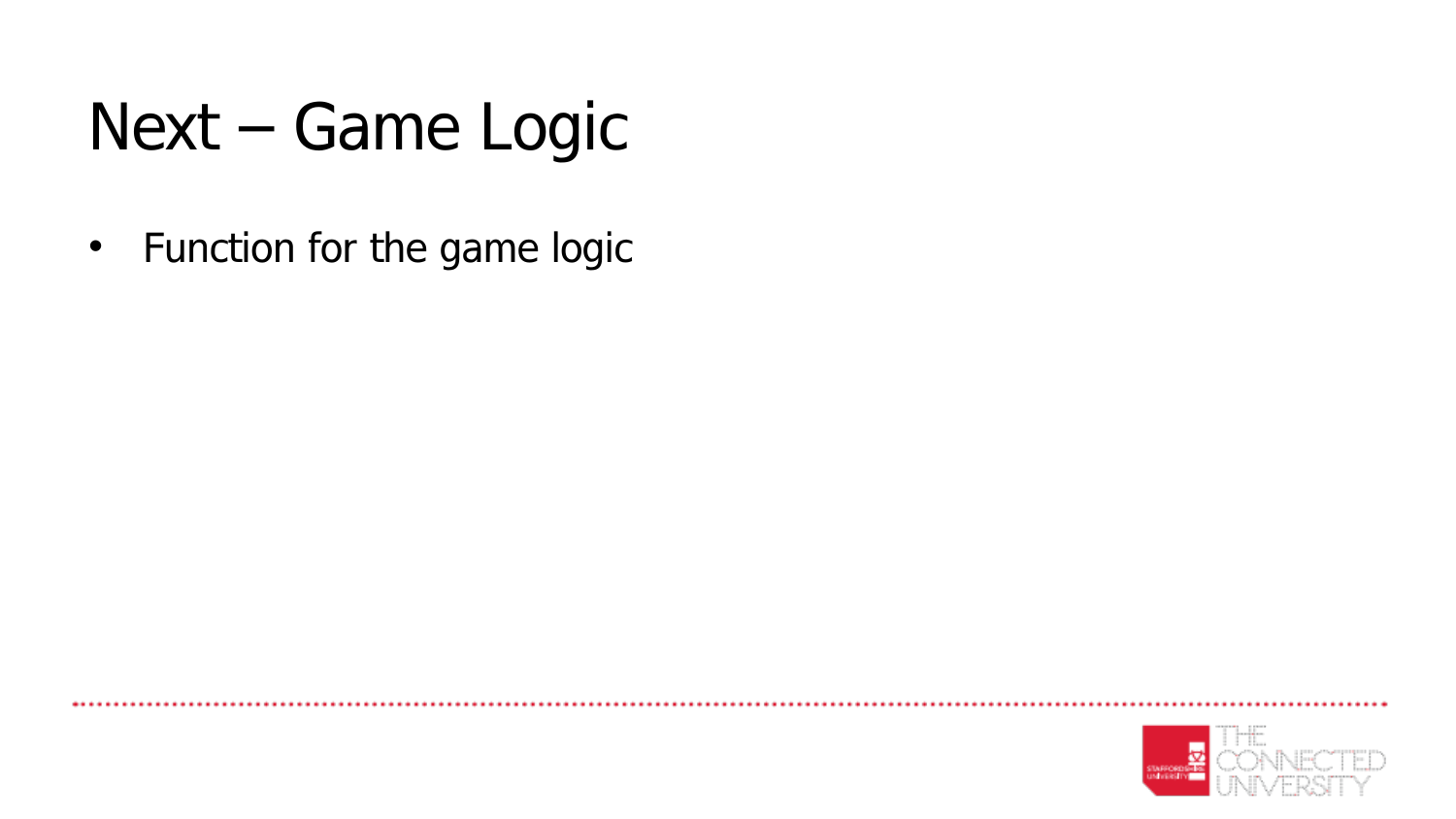

# Next – Game Logic
Function for the game logic